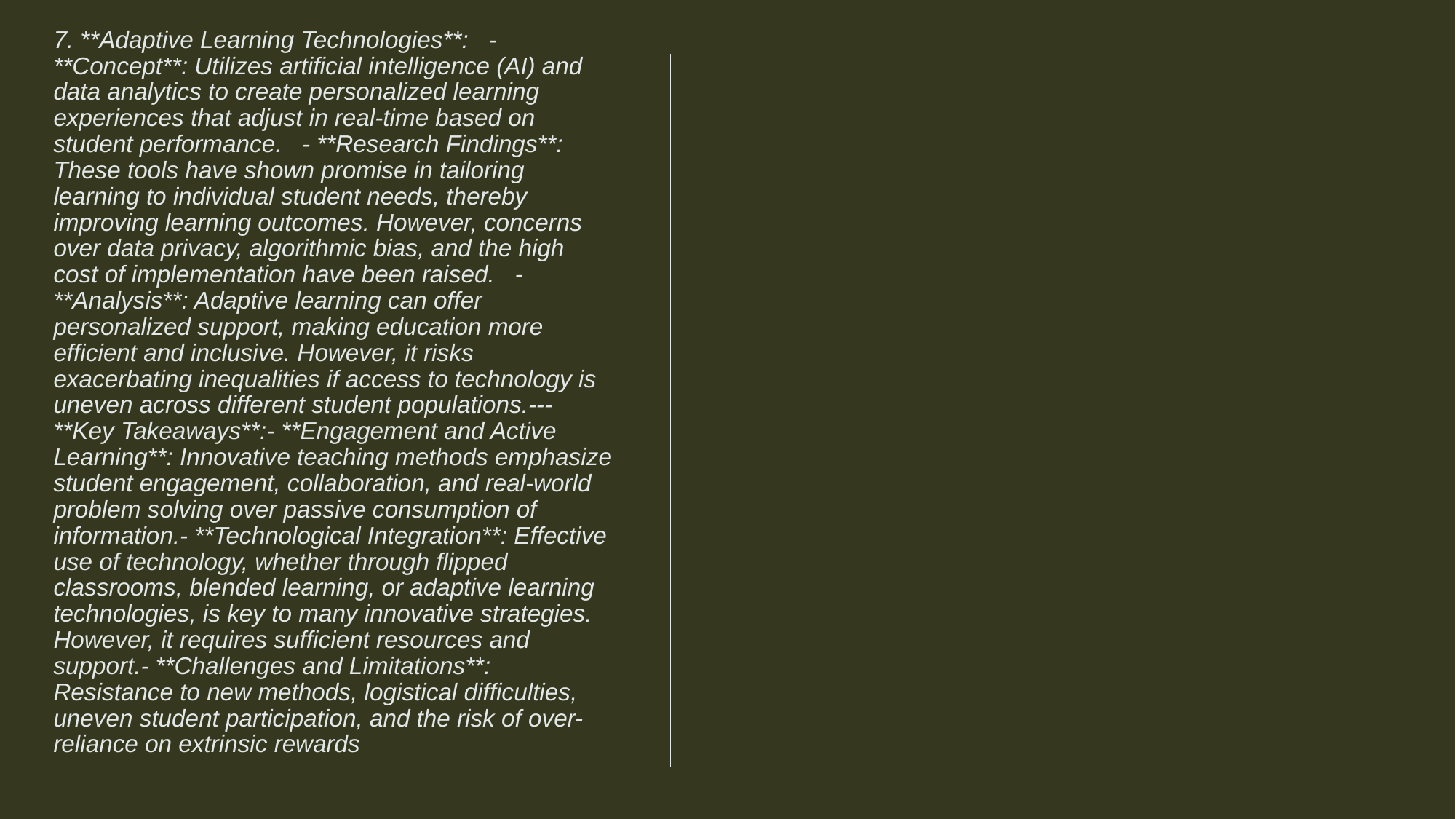

# 7. **Adaptive Learning Technologies**:   - **Concept**: Utilizes artificial intelligence (AI) and data analytics to create personalized learning experiences that adjust in real-time based on student performance.   - **Research Findings**: These tools have shown promise in tailoring learning to individual student needs, thereby improving learning outcomes. However, concerns over data privacy, algorithmic bias, and the high cost of implementation have been raised.   - **Analysis**: Adaptive learning can offer personalized support, making education more efficient and inclusive. However, it risks exacerbating inequalities if access to technology is uneven across different student populations.---**Key Takeaways**:- **Engagement and Active Learning**: Innovative teaching methods emphasize student engagement, collaboration, and real-world problem solving over passive consumption of information.- **Technological Integration**: Effective use of technology, whether through flipped classrooms, blended learning, or adaptive learning technologies, is key to many innovative strategies. However, it requires sufficient resources and support.- **Challenges and Limitations**: Resistance to new methods, logistical difficulties, uneven student participation, and the risk of over-reliance on extrinsic rewards